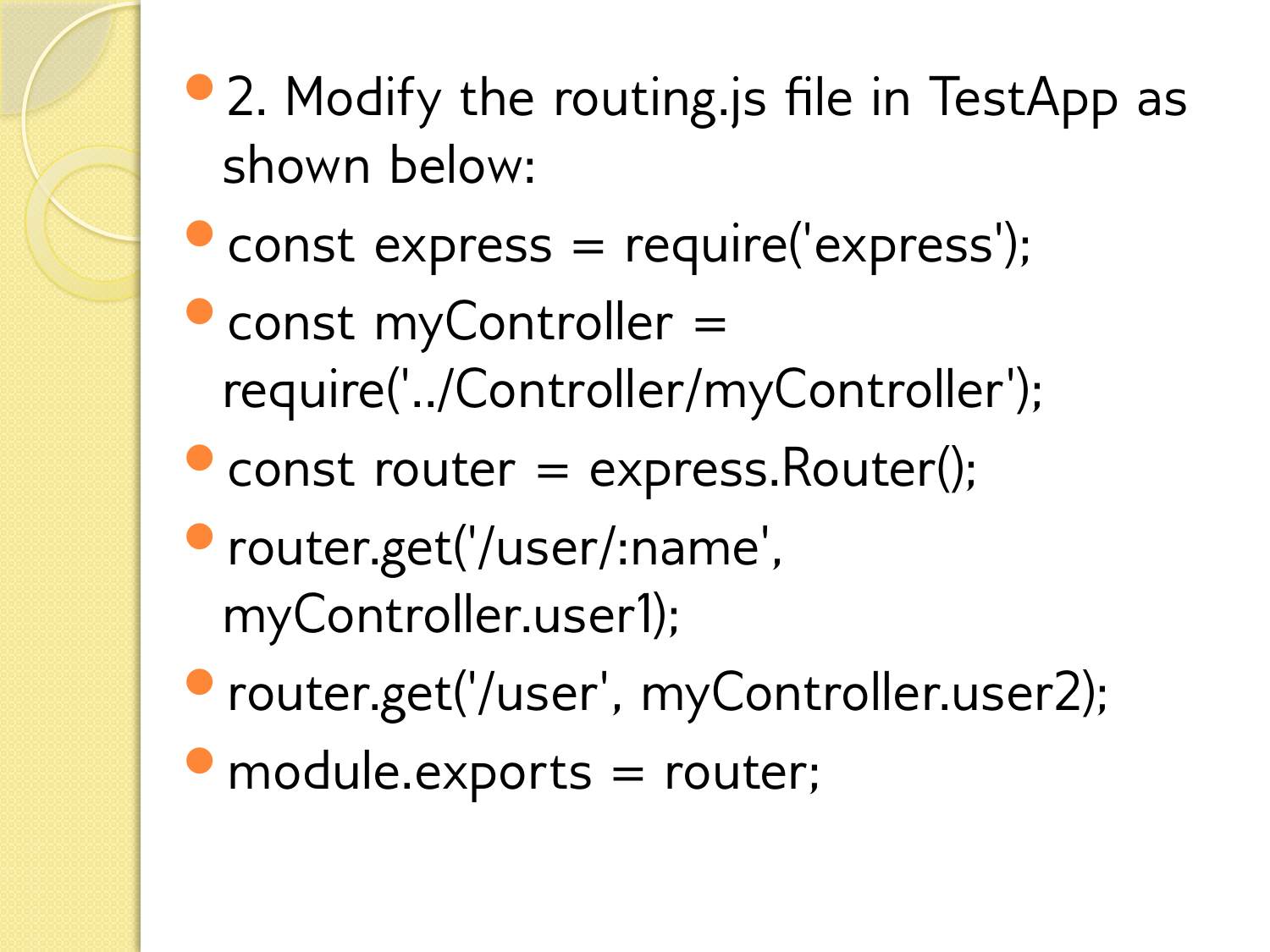

2. Modify the routing.js file in TestApp as shown below:
const express = require('express');
const myController = require('../Controller/myController');
const router = express.Router();
router.get('/user/:name', myController.user1);
router.get('/user', myController.user2);
module.exports = router;